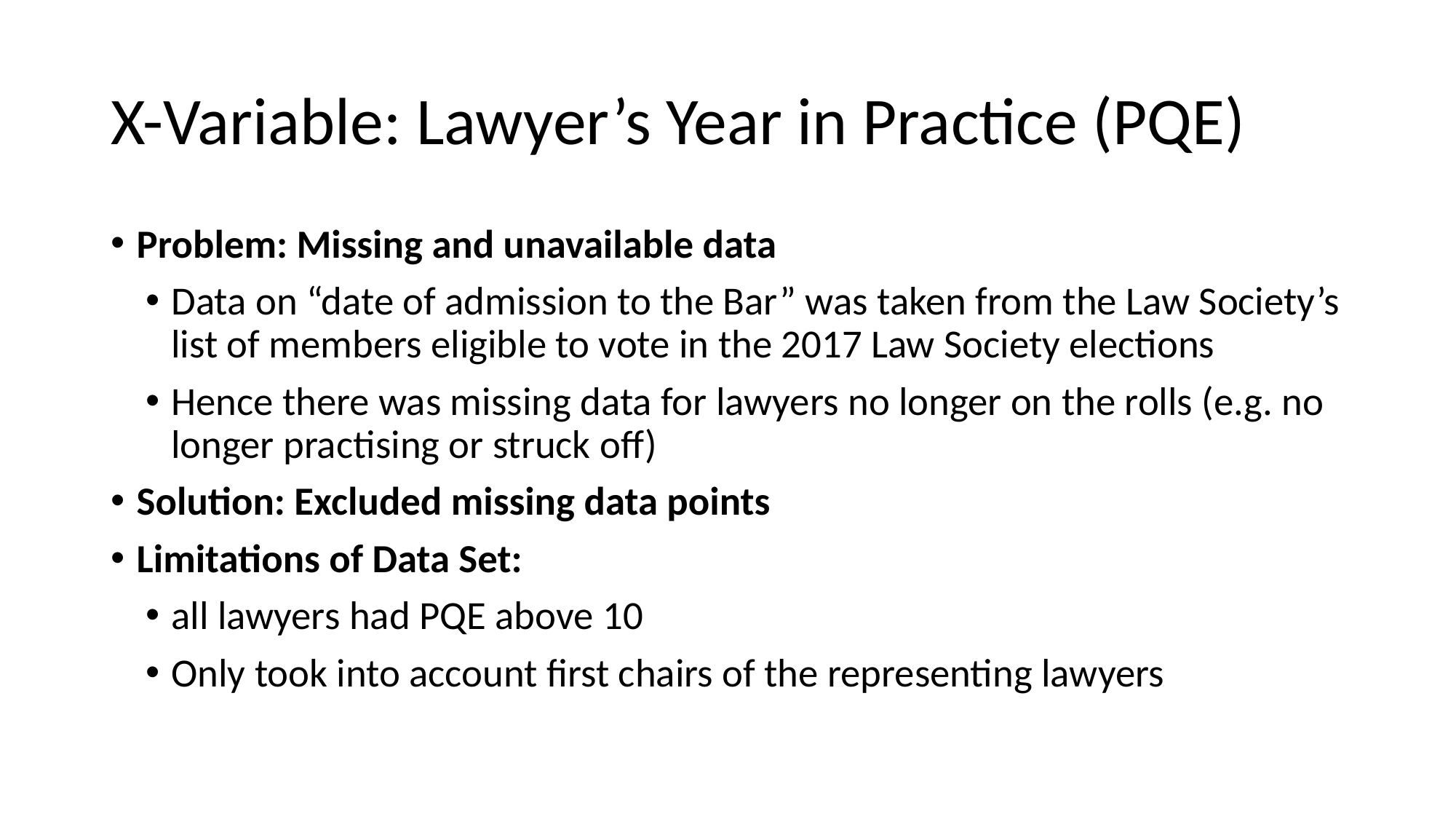

# X-Variable: Lawyer’s Year in Practice (PQE)
Problem: Missing and unavailable data
Data on “date of admission to the Bar” was taken from the Law Society’s list of members eligible to vote in the 2017 Law Society elections
Hence there was missing data for lawyers no longer on the rolls (e.g. no longer practising or struck off)
Solution: Excluded missing data points
Limitations of Data Set:
all lawyers had PQE above 10
Only took into account first chairs of the representing lawyers